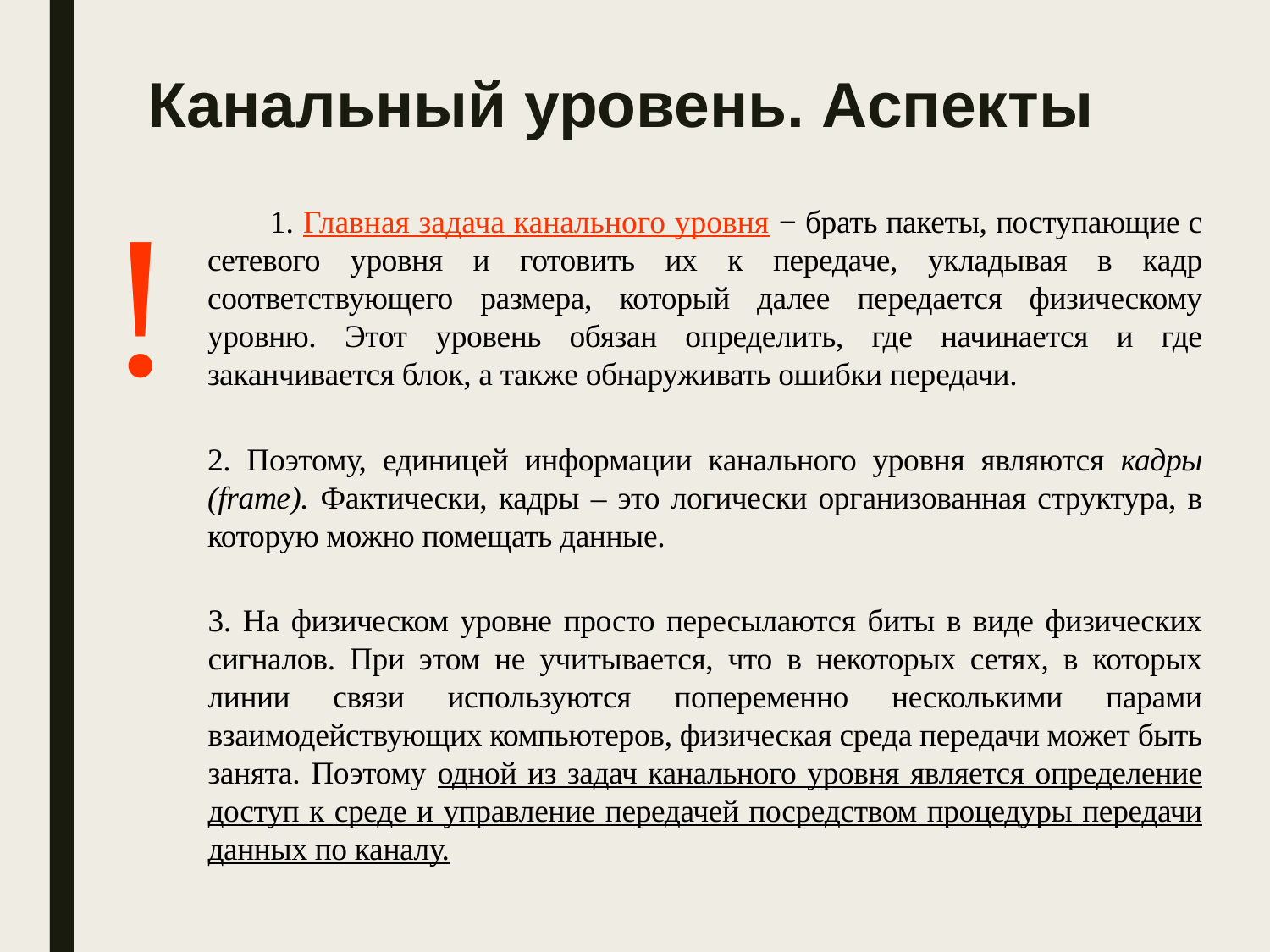

# Канальный уровень. Аспекты
!
1. Главная задача канального уровня − брать пакеты, поступающие с сетевого уровня и готовить их к передаче, укладывая в кадр соответствующего размера, который далее передается физическому уровню. Этот уровень обязан определить, где начинается и где заканчивается блок, а также обнаруживать ошибки передачи.
2. Поэтому, единицей информации канального уровня являются кадры (frame). Фактически, кадры – это логически организованная структура, в которую можно помещать данные.
3. На физическом уровне просто пересылаются биты в виде физических сигналов. При этом не учитывается, что в некоторых сетях, в которых линии связи используются попеременно несколькими парами взаимодействующих компьютеров, физическая среда передачи может быть занята. Поэтому одной из задач канального уровня является определение доступ к среде и управление передачей посредством процедуры передачи данных по каналу.